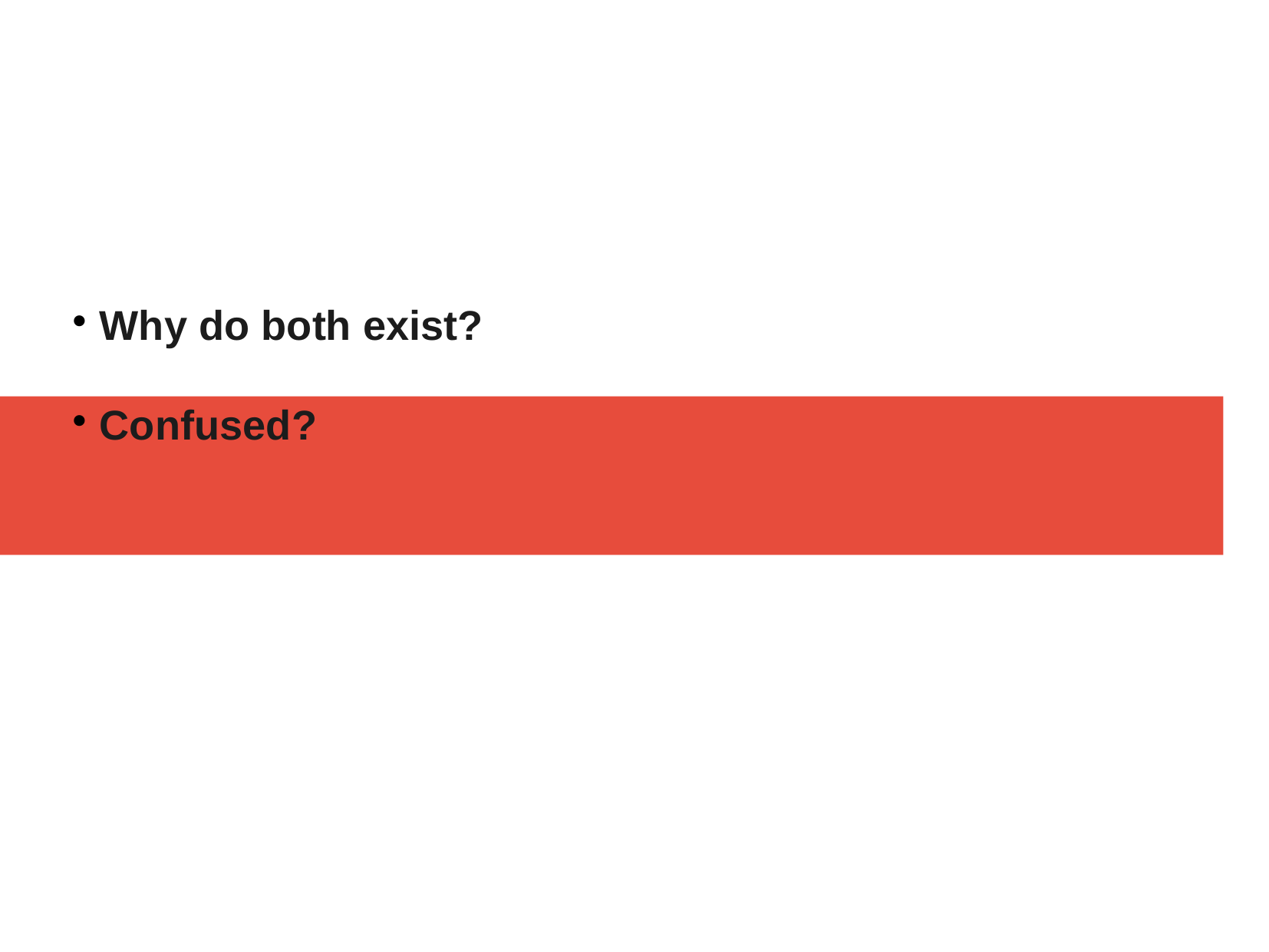

Walkthrough – The ‘[[‘ Operator

Why do both exist?

Confused?